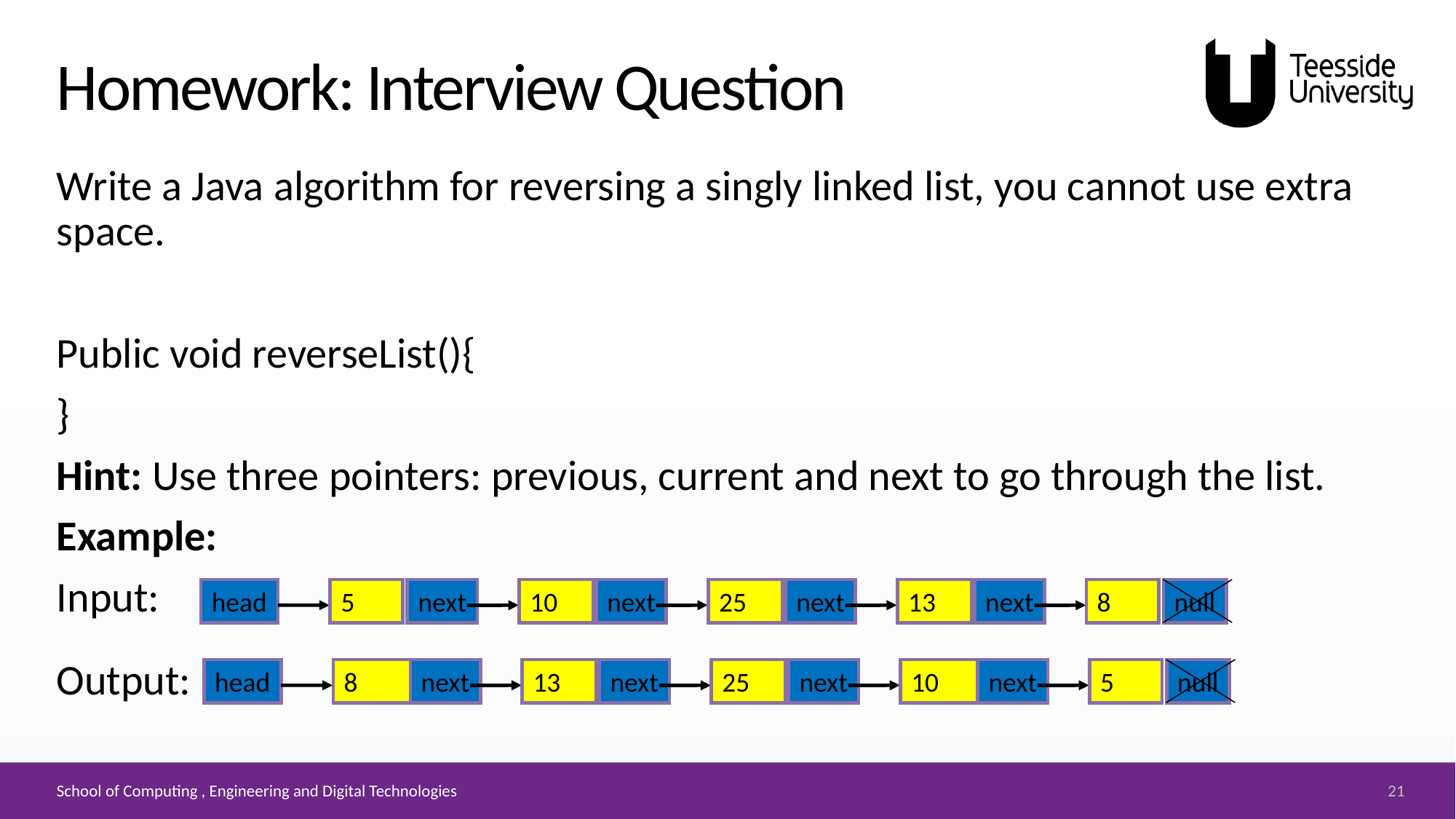

# Homework: Interview Question
Write a Java algorithm for reversing a singly linked list, you cannot use extra space.

Public void reverseList(){
}
Hint: Use three pointers: previous, current and next to go through the list.
Example:
Input:

Output:

head

5
next

10
next

25
next

13
next

8
null

head

8
next

13
next

25
next

10
next

5
null

21
School of Computing , Engineering and Digital Technologies